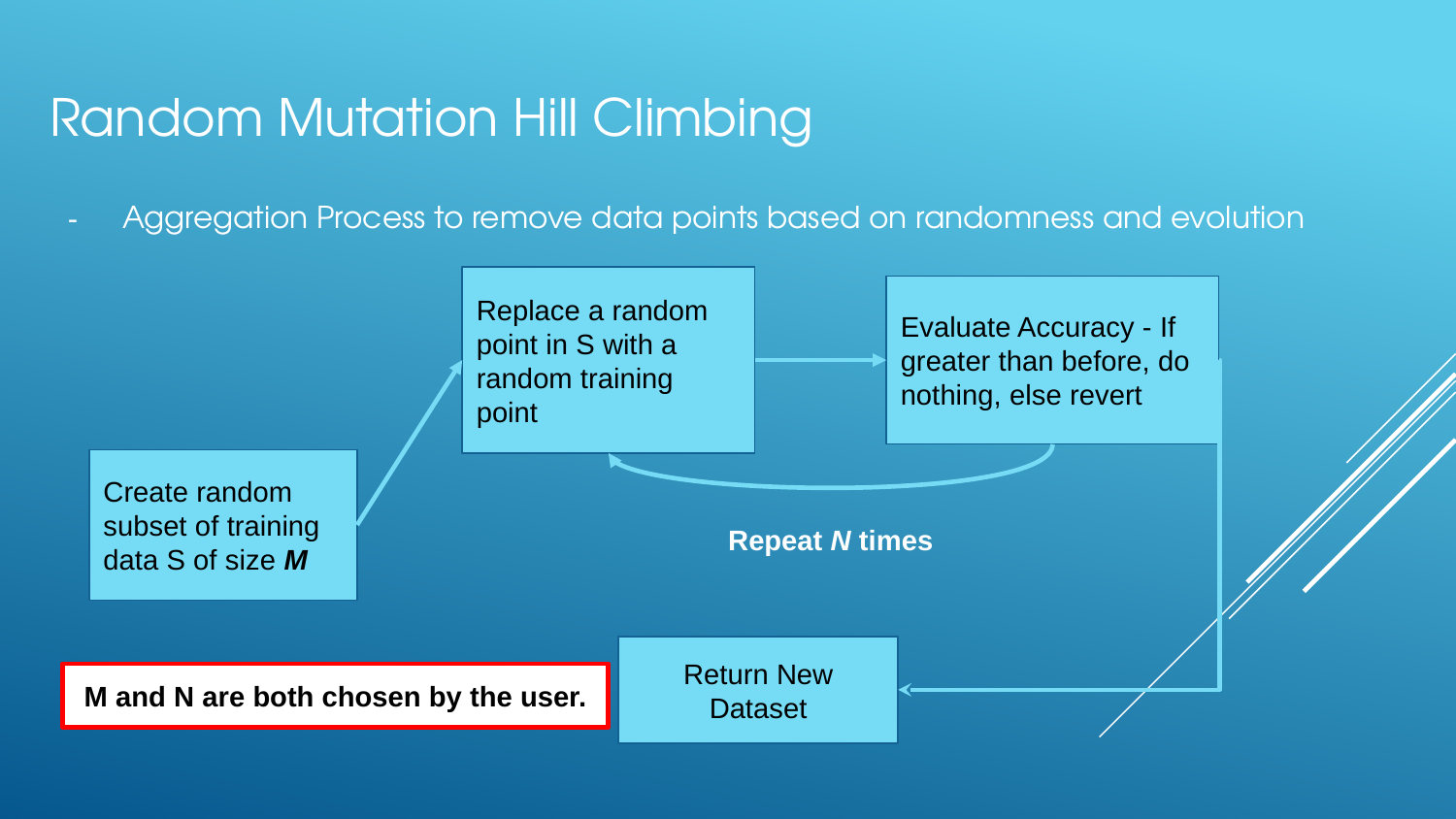

# Random Mutation Hill Climbing
Aggregation Process to remove data points based on randomness and evolution
Replace a random point in S with a random training point
Evaluate Accuracy - If greater than before, do nothing, else revert
Create random subset of training data S of size M
Repeat N times
Return New Dataset
M and N are both chosen by the user.